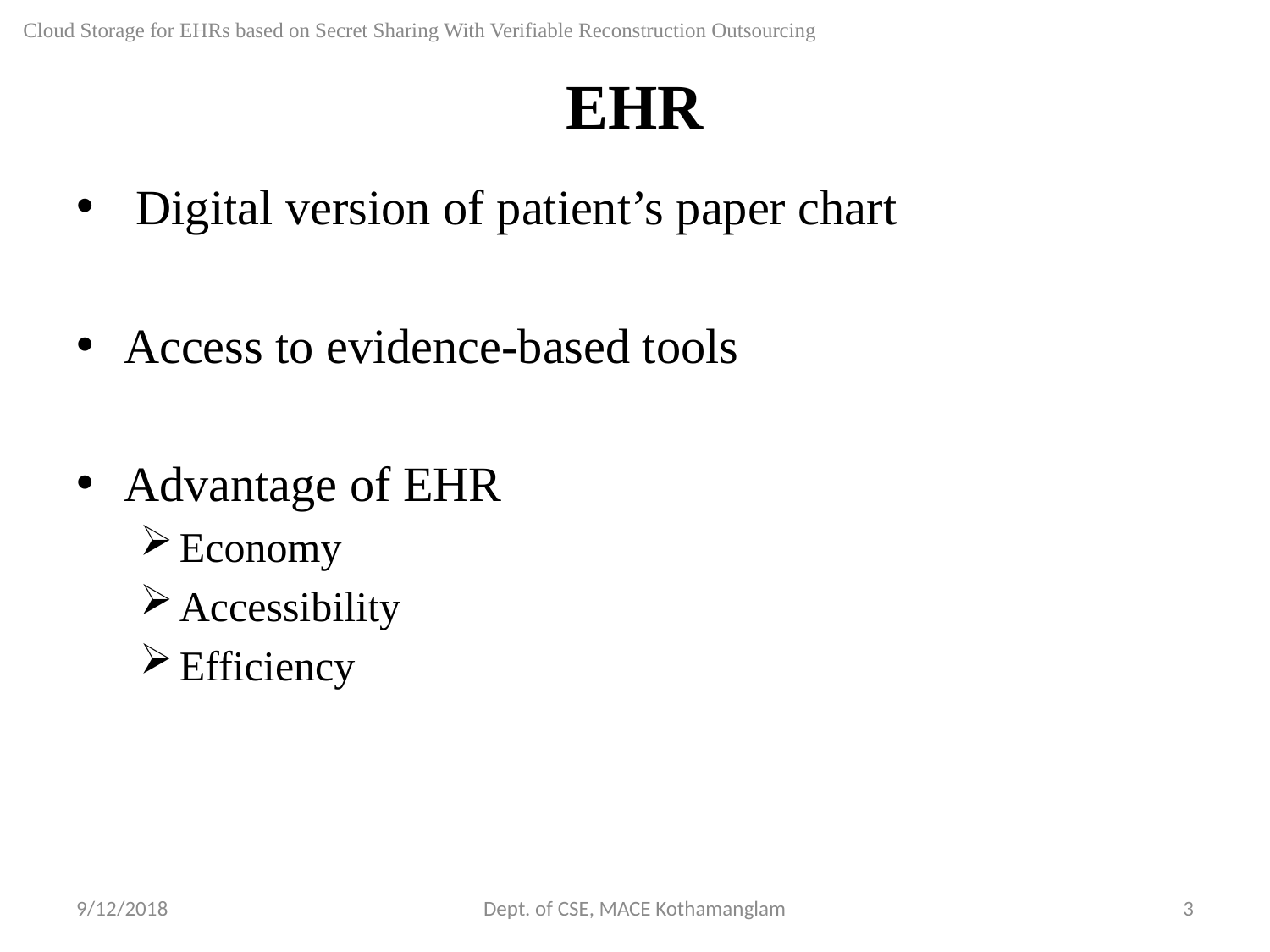

Cloud Storage for EHRs based on Secret Sharing With Verifiable Reconstruction Outsourcing
# EHR
 Digital version of patient’s paper chart

Access to evidence-based tools

Advantage of EHR
Economy
Accessibility
Efficiency
9/12/2018
Dept. of CSE, MACE Kothamanglam
3